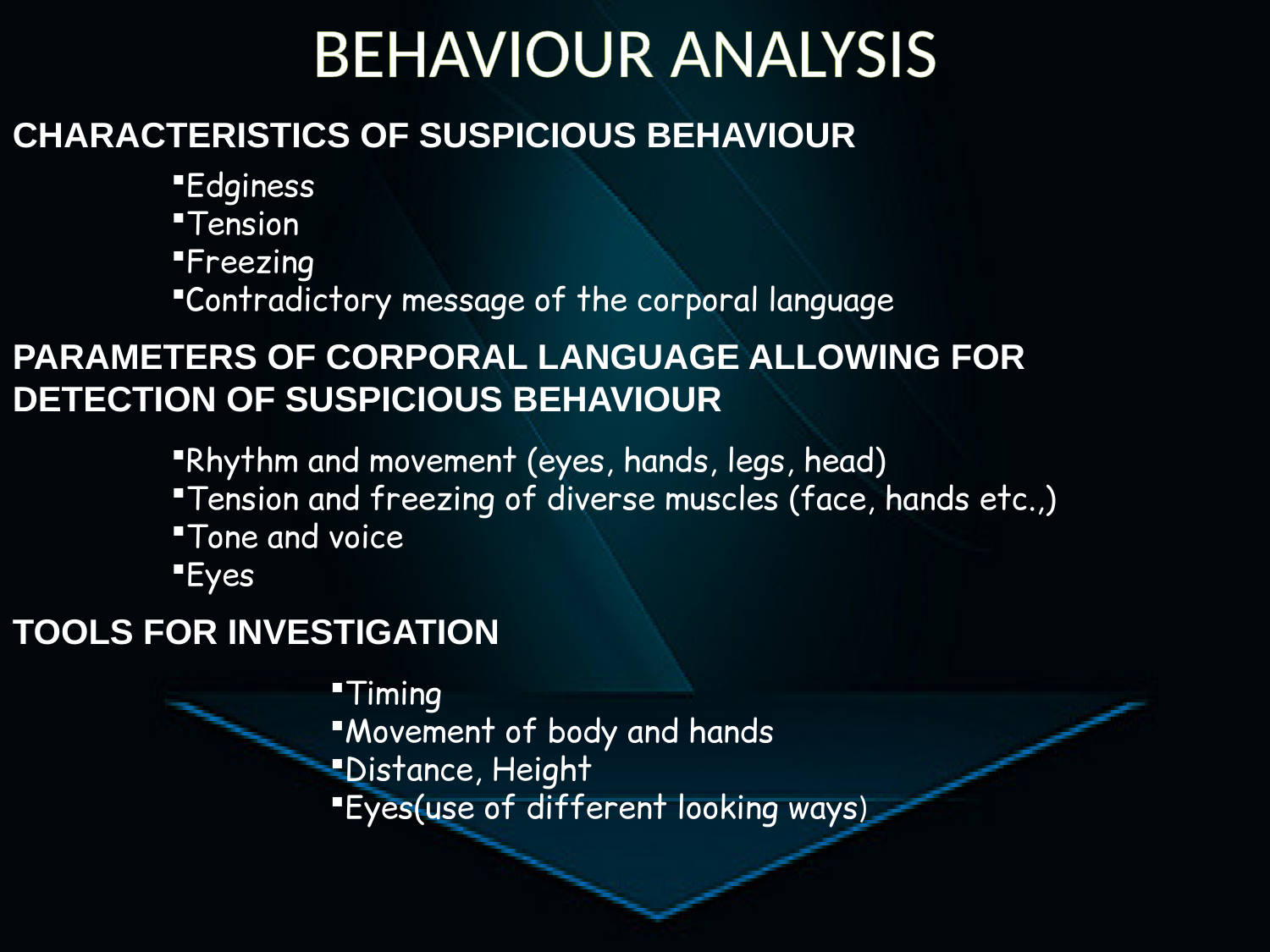

BEHAVIOUR ANALYSIS
CHARACTERISTICS OF SUSPICIOUS BEHAVIOUR
Edginess
Tension
Freezing
Contradictory message of the corporal language

PARAMETERS OF CORPORAL LANGUAGE ALLOWING FOR DETECTION OF SUSPICIOUS BEHAVIOUR
Rhythm and movement (eyes, hands, legs, head)
Tension and freezing of diverse muscles (face, hands etc.,)
Tone and voice
Eyes

TOOLS FOR INVESTIGATION
Timing
Movement of body and hands
Distance, Height
Eyes(use of different looking ways)